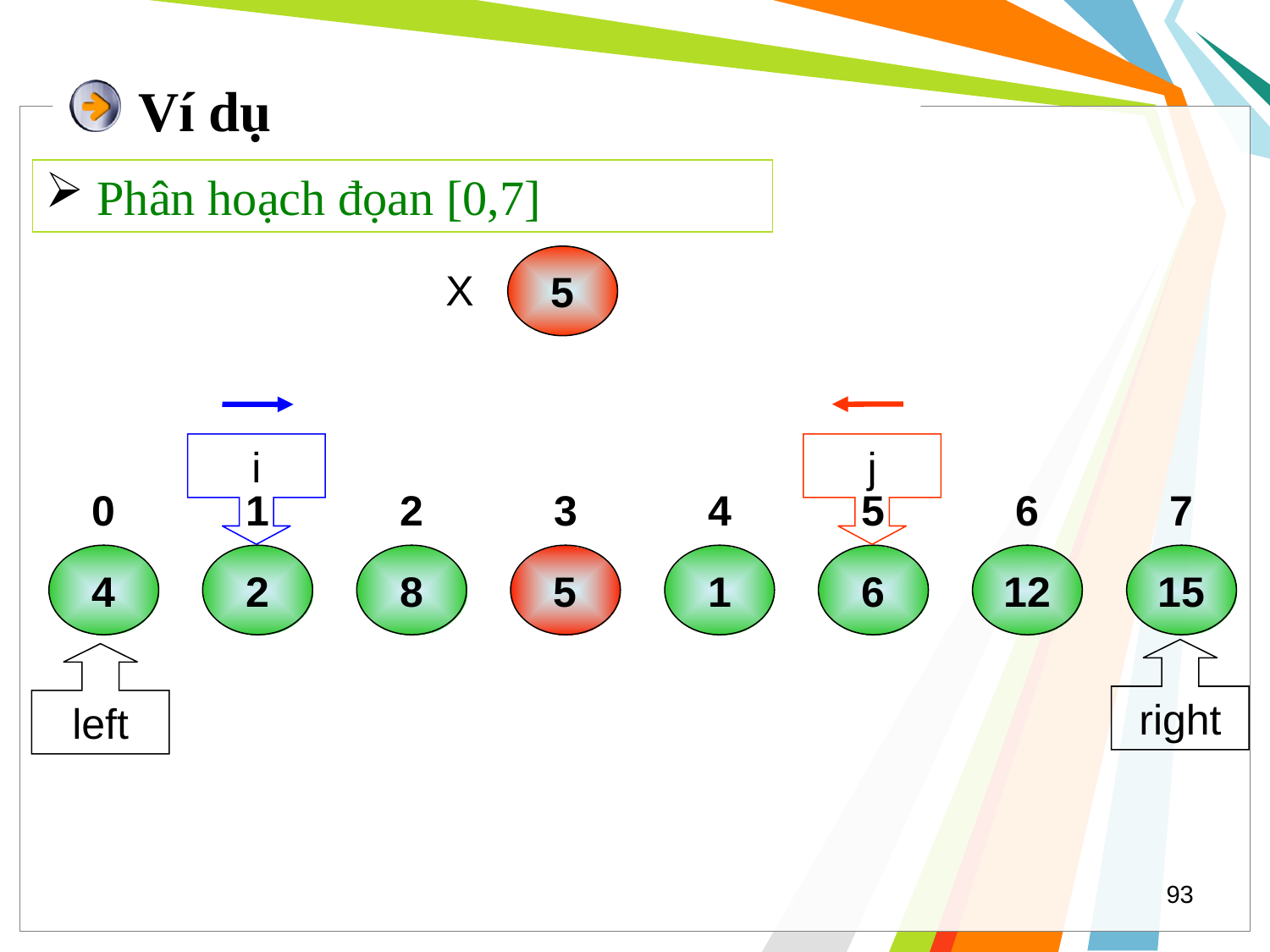

# Ví dụ
 Phân hoạch đọan [0,7]
5
X

j

i
0
1
2
3
4
5
6
7
4
2
8
5
1
6
12
15
right
left
93